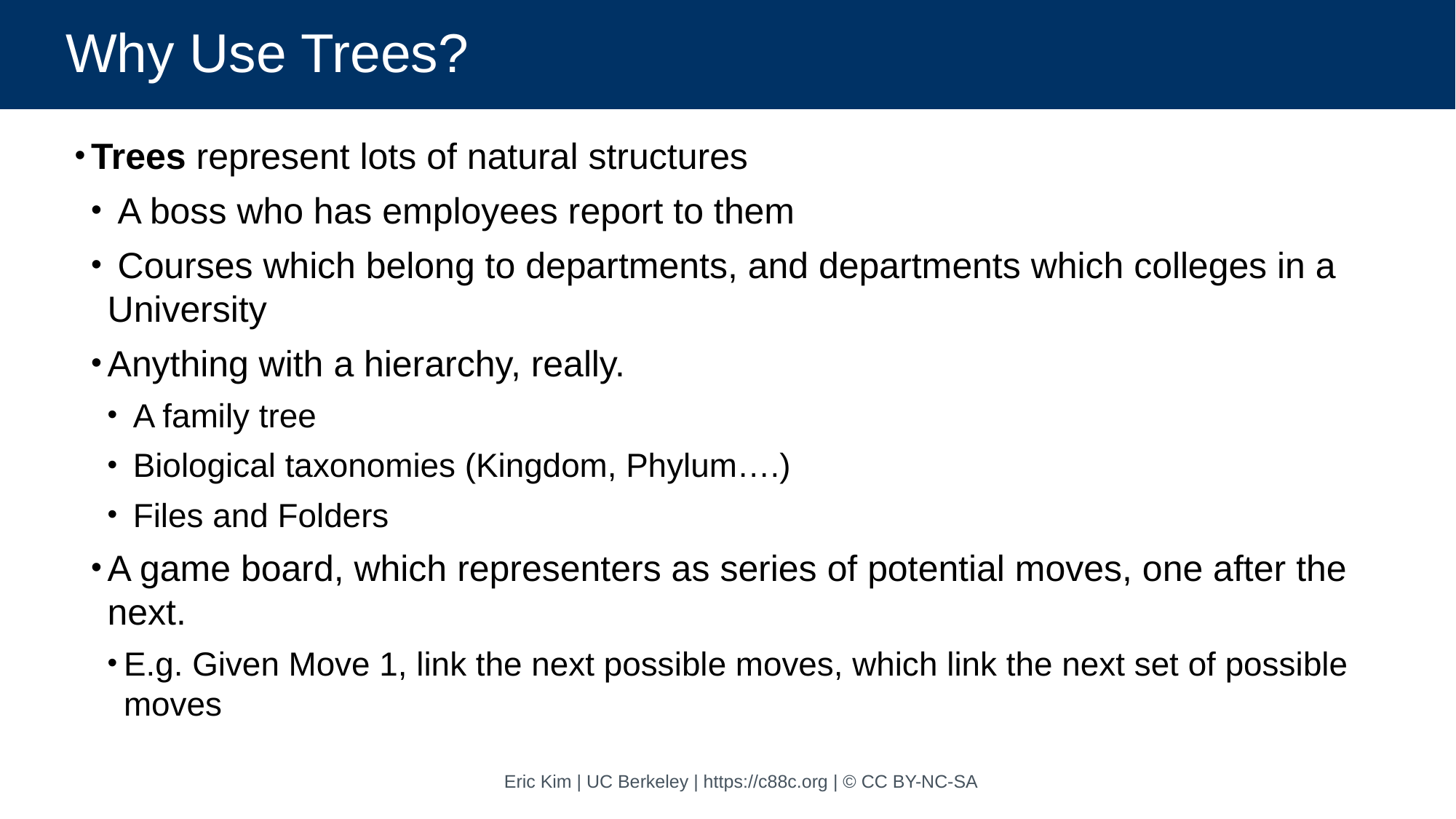

# Why Use Trees?
Trees represent lots of natural structures
 A boss who has employees report to them
 Courses which belong to departments, and departments which colleges in a University
Anything with a hierarchy, really.
 A family tree
 Biological taxonomies (Kingdom, Phylum….)
 Files and Folders
A game board, which representers as series of potential moves, one after the next.
E.g. Given Move 1, link the next possible moves, which link the next set of possible moves
Eric Kim | UC Berkeley | https://c88c.org | © CC BY-NC-SA